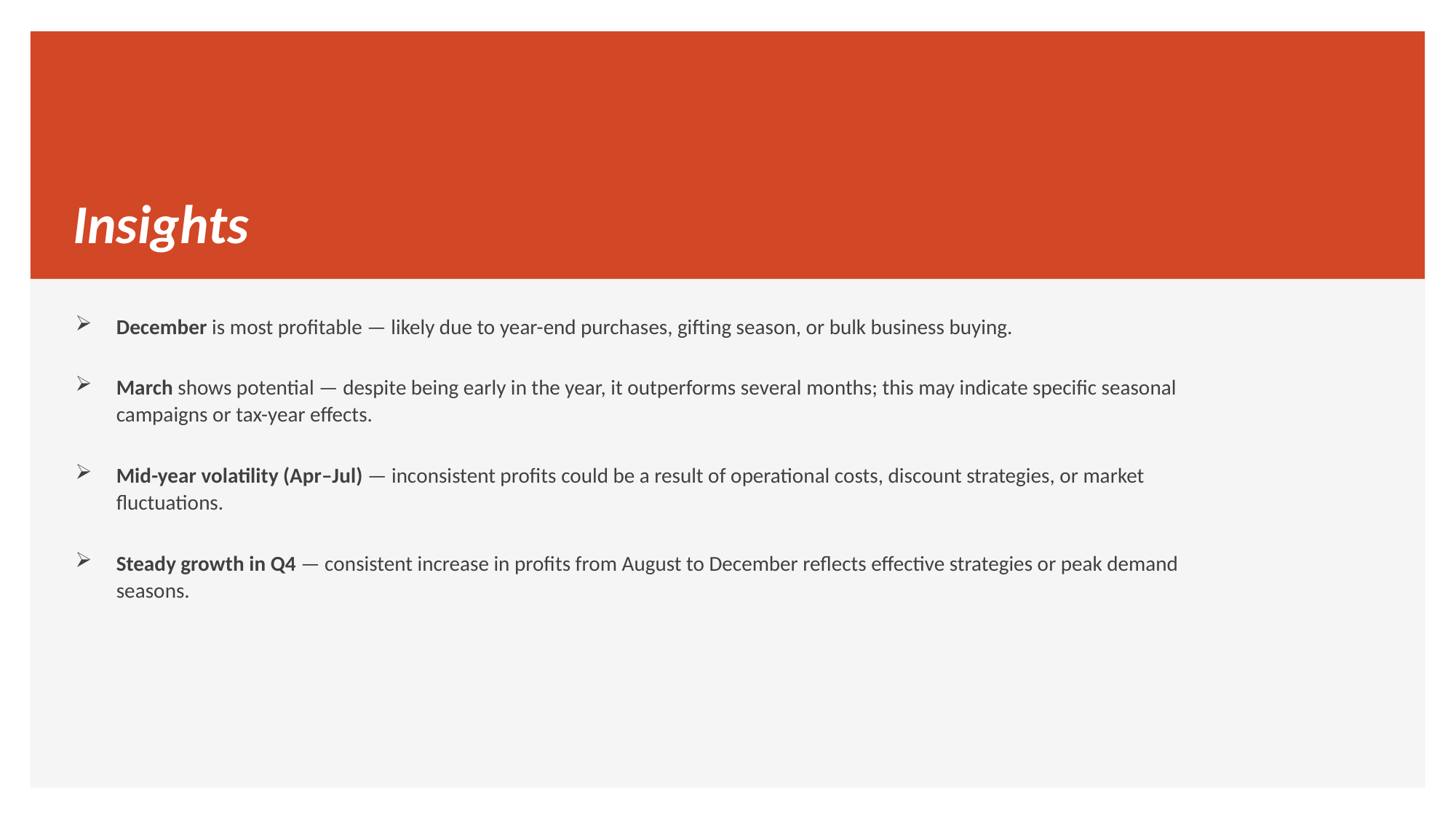

# Insights
December is most profitable — likely due to year-end purchases, gifting season, or bulk business buying.
March shows potential — despite being early in the year, it outperforms several months; this may indicate specific seasonal campaigns or tax-year effects.
Mid-year volatility (Apr–Jul) — inconsistent profits could be a result of operational costs, discount strategies, or market fluctuations.
Steady growth in Q4 — consistent increase in profits from August to December reflects effective strategies or peak demand seasons.